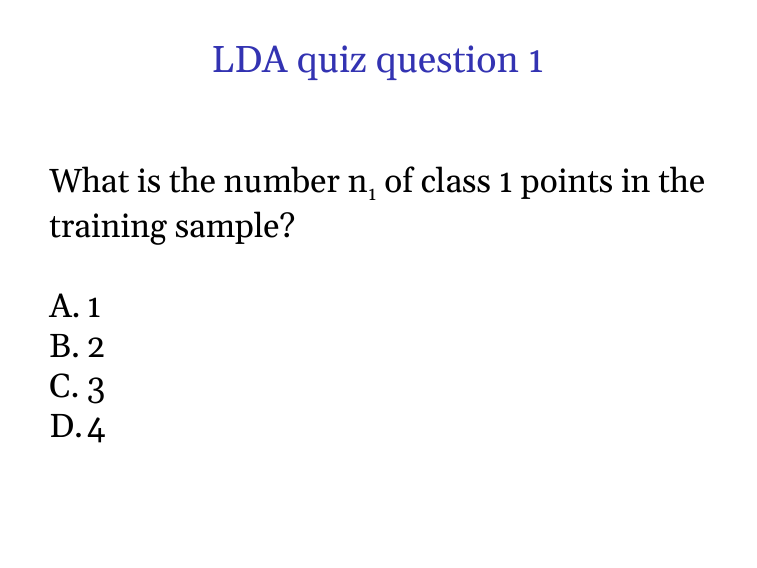

# LDA quiz question 1
What is the number n1 of class 1 points in the training sample?

1
2
3
4